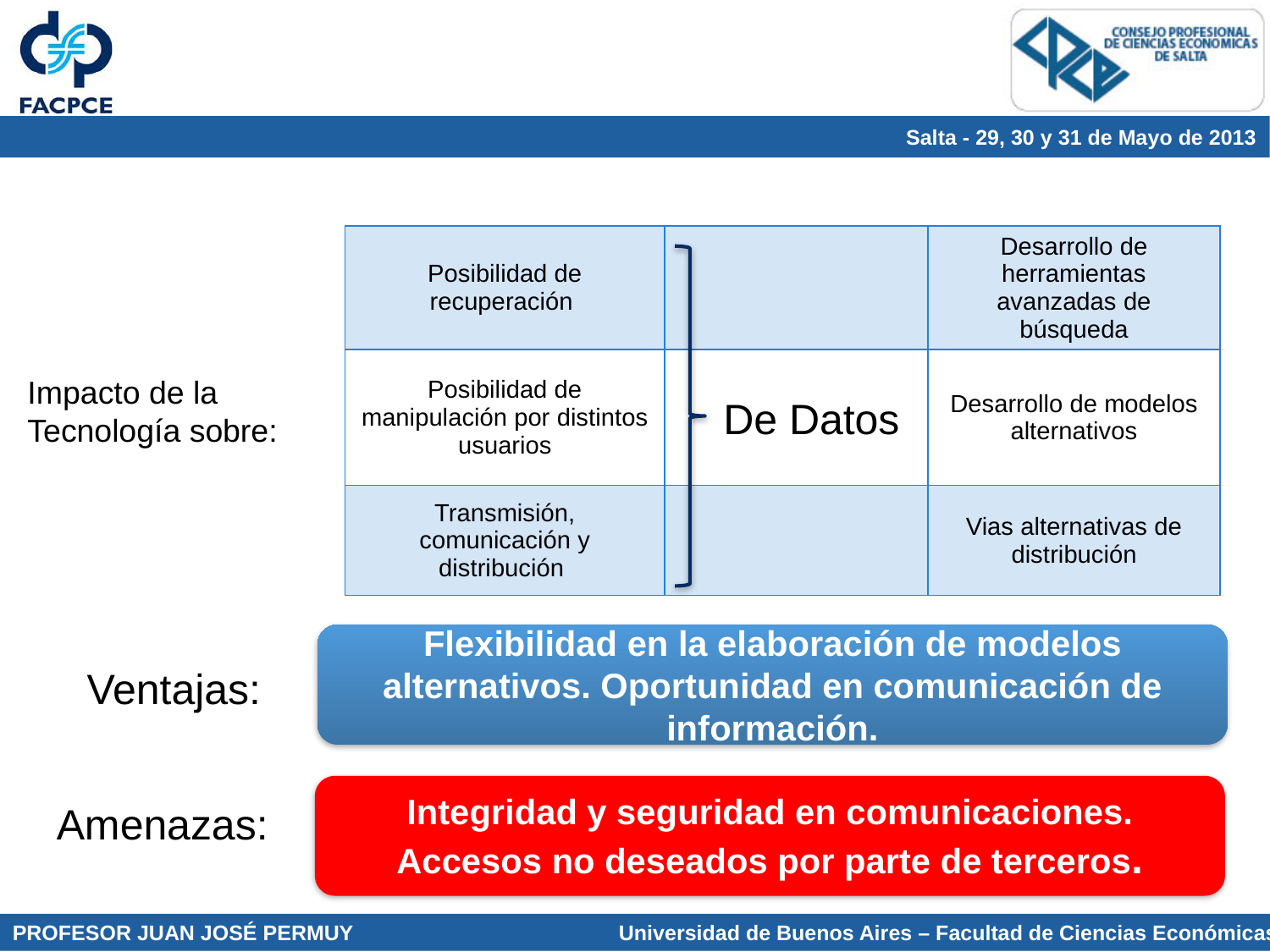

| Posibilidad de recuperación |  | Desarrollo de herramientas avanzadas de búsqueda |
| --- | --- | --- |
| Posibilidad de manipulación por distintos usuarios |  | Desarrollo de modelos alternativos |
| Transmisión, comunicación y distribución |  | Vias alternativas de distribución |

Impacto de la Tecnología sobre:
De Datos
Flexibilidad en la elaboración de modelos alternativos. Oportunidad en comunicación de información.
Ventajas:
Integridad y seguridad en comunicaciones. Accesos no deseados por parte de terceros.
Amenazas: